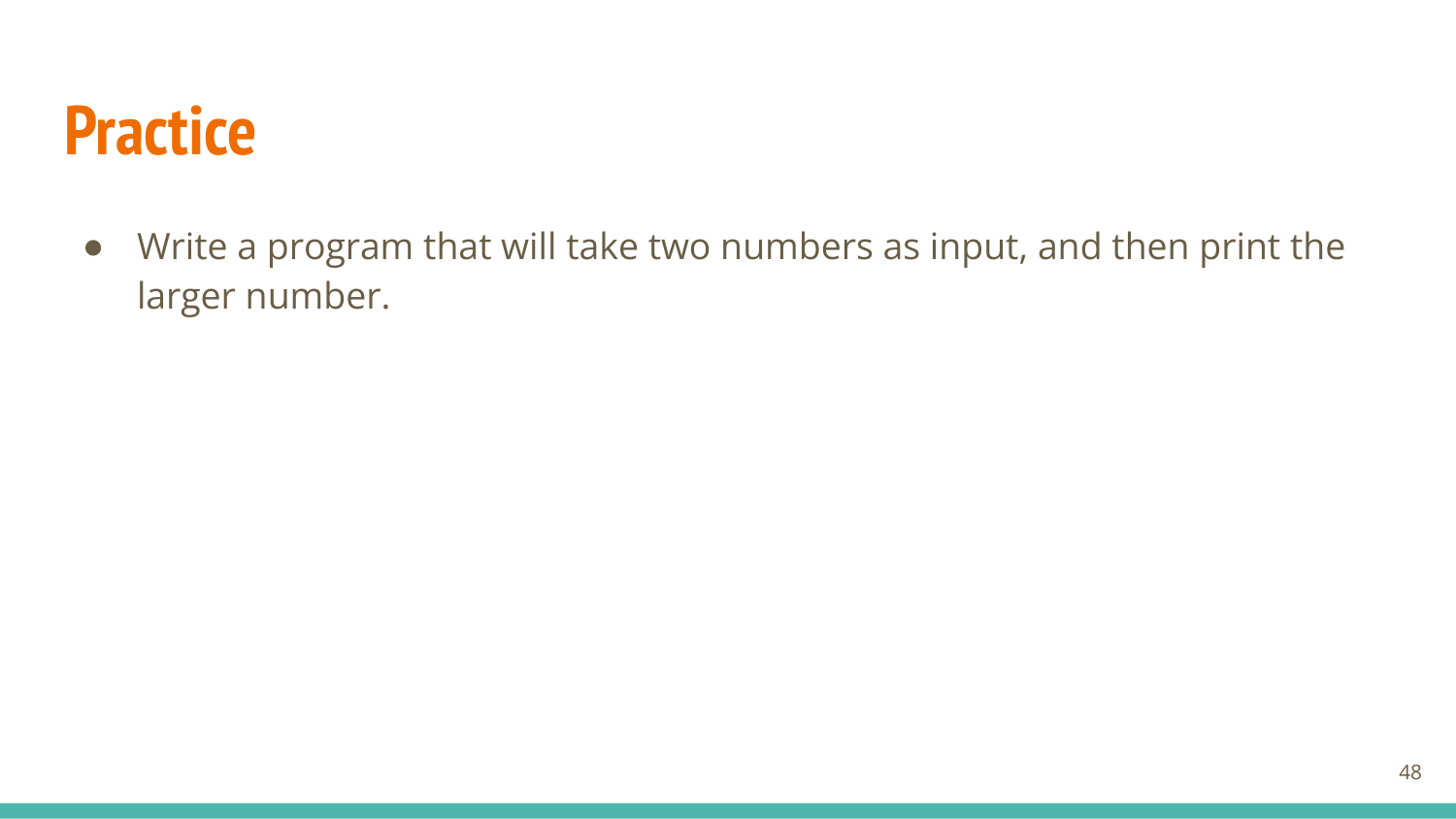

# Practice
Write a program that will take two numbers as input, and then print the larger number.
48